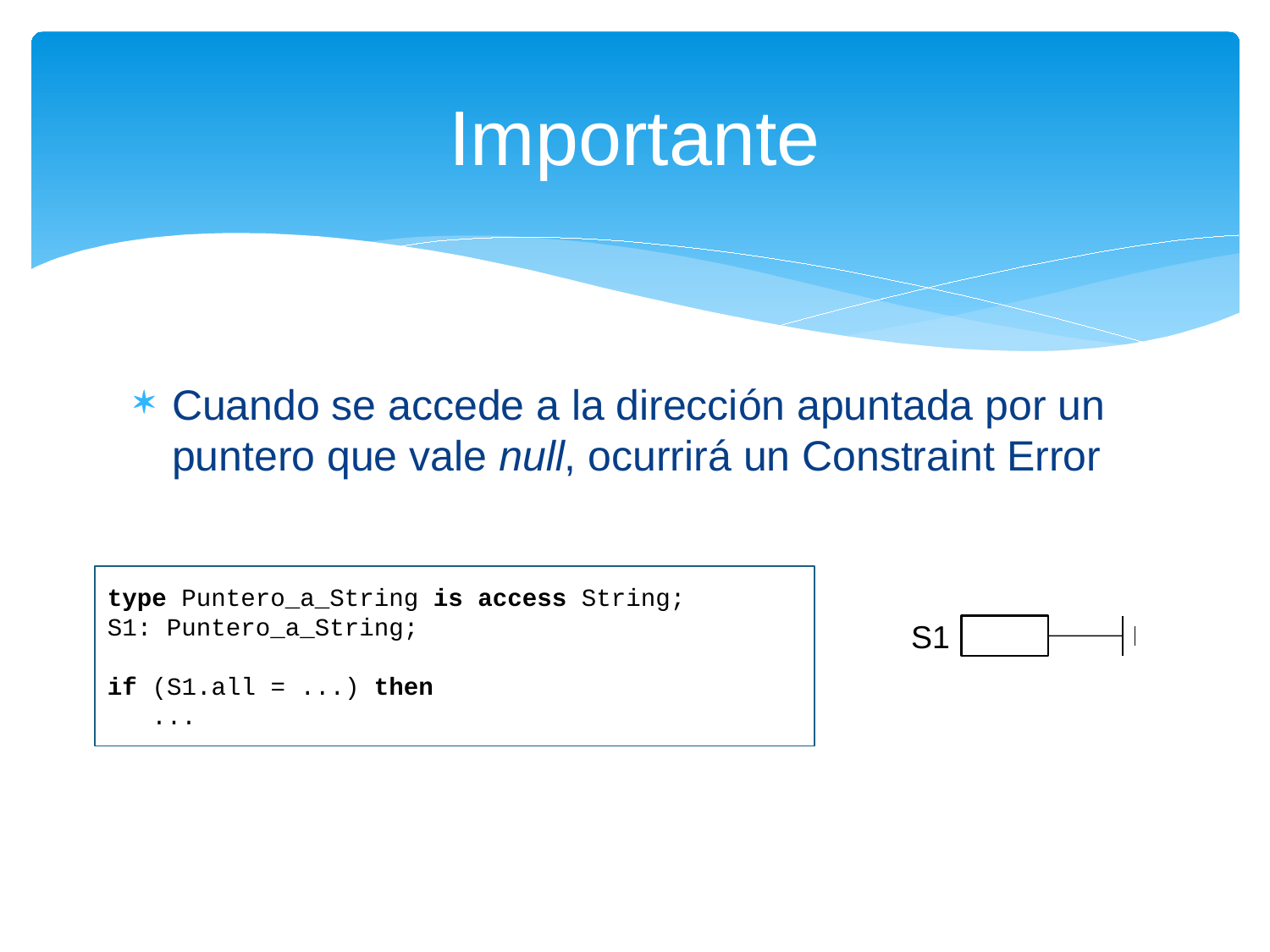

# Importante
Cuando se accede a la dirección apuntada por un puntero que vale null, ocurrirá un Constraint Error
type Puntero_a_String is access String;
S1: Puntero_a_String;

if (S1.all = ...) then
   ...
S1